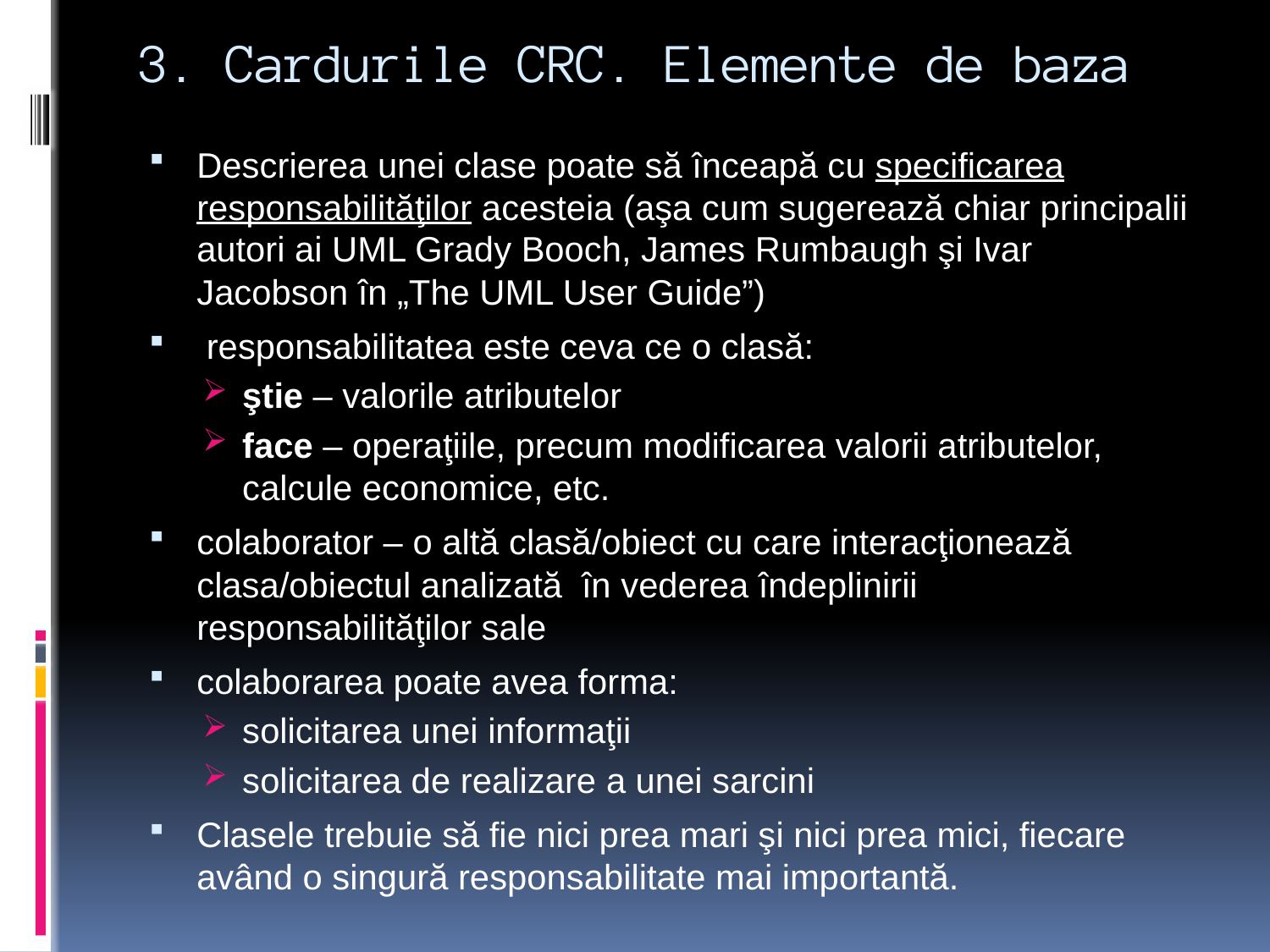

# 3. Cardurile CRC. Elemente de baza
Descrierea unei clase poate să înceapă cu specificarea responsabilităţilor acesteia (aşa cum sugerează chiar principalii autori ai UML Grady Booch, James Rumbaugh şi Ivar Jacobson în „The UML User Guide”)
 responsabilitatea este ceva ce o clasă:
ştie – valorile atributelor
face – operaţiile, precum modificarea valorii atributelor, calcule economice, etc.
colaborator – o altă clasă/obiect cu care interacţionează clasa/obiectul analizată  în vederea îndeplinirii responsabilităţilor sale
colaborarea poate avea forma:
solicitarea unei informaţii
solicitarea de realizare a unei sarcini
Clasele trebuie să fie nici prea mari şi nici prea mici, fiecare având o singură responsabilitate mai importantă.